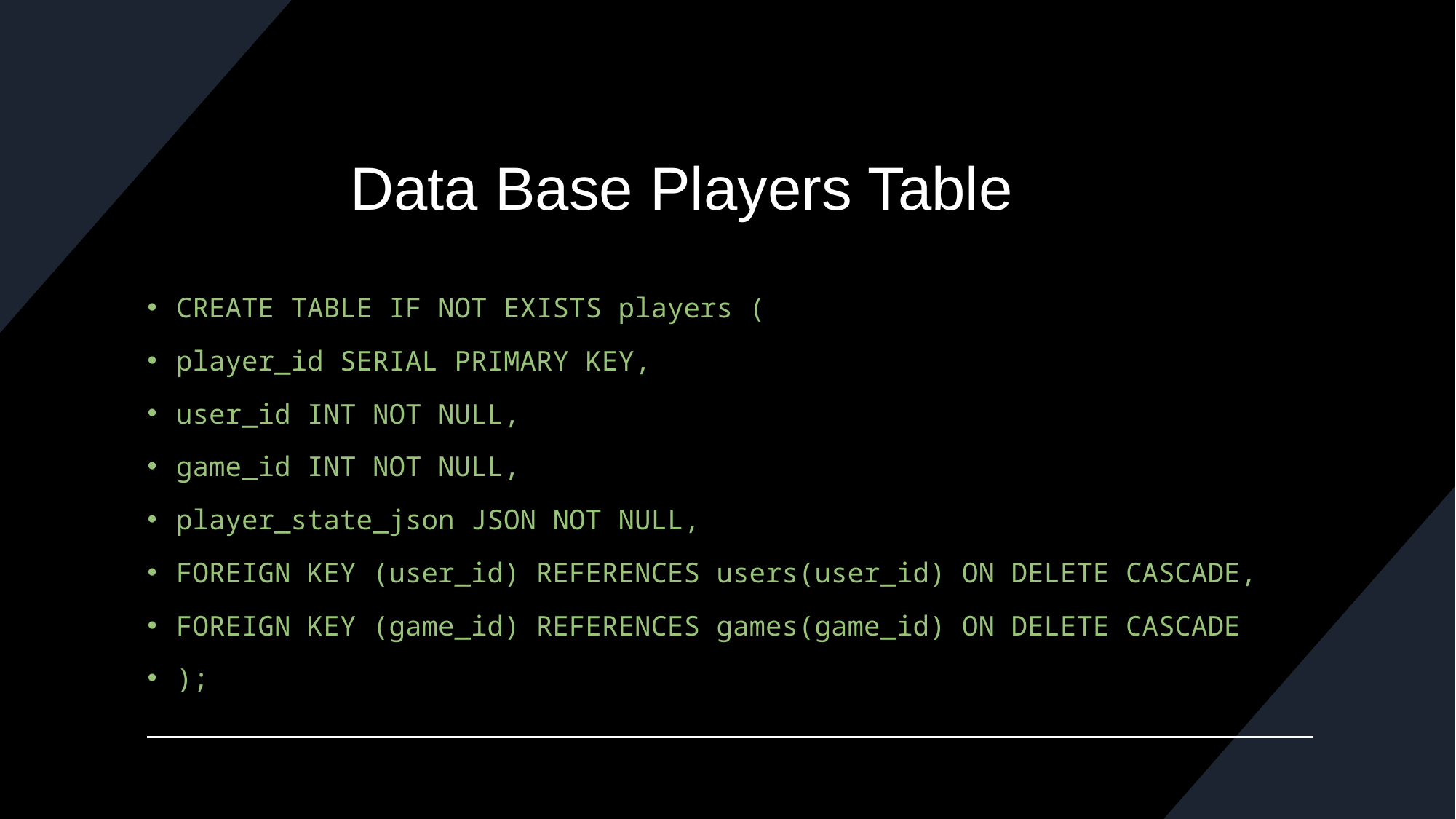

# Data Base Players Table
CREATE TABLE IF NOT EXISTS players (
player_id SERIAL PRIMARY KEY,
user_id INT NOT NULL,
game_id INT NOT NULL,
player_state_json JSON NOT NULL,
FOREIGN KEY (user_id) REFERENCES users(user_id) ON DELETE CASCADE,
FOREIGN KEY (game_id) REFERENCES games(game_id) ON DELETE CASCADE
);